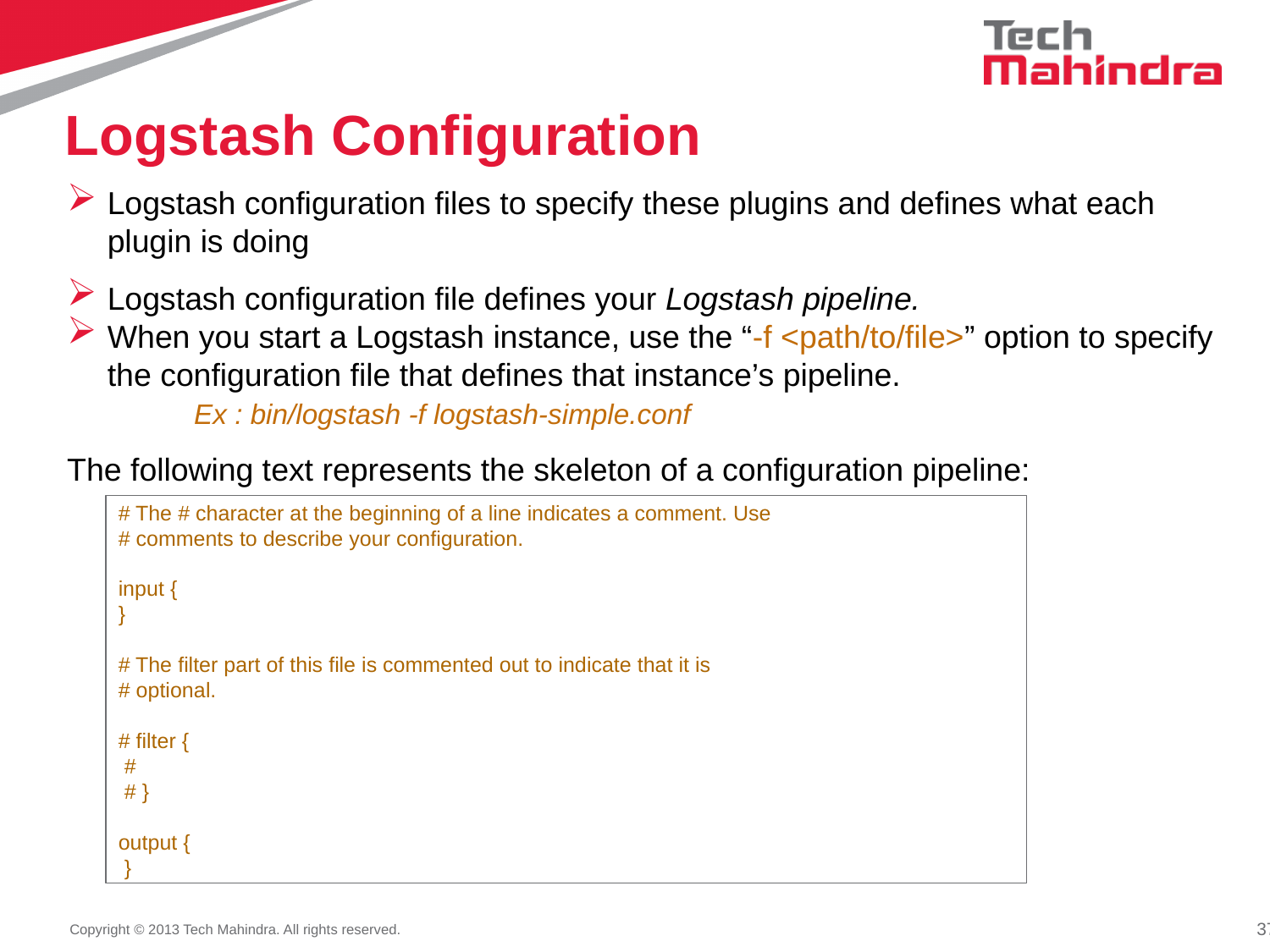

# Logstash Configuration
Logstash configuration files to specify these plugins and defines what each plugin is doing
Logstash configuration file defines your Logstash pipeline.
When you start a Logstash instance, use the “-f <path/to/file>” option to specify the configuration file that defines that instance’s pipeline.
	Ex : bin/logstash -f logstash-simple.conf
The following text represents the skeleton of a configuration pipeline:
# The # character at the beginning of a line indicates a comment. Use
# comments to describe your configuration.

input {
}

# The filter part of this file is commented out to indicate that it is
# optional.

# filter {
 #
 # }

output {
 }